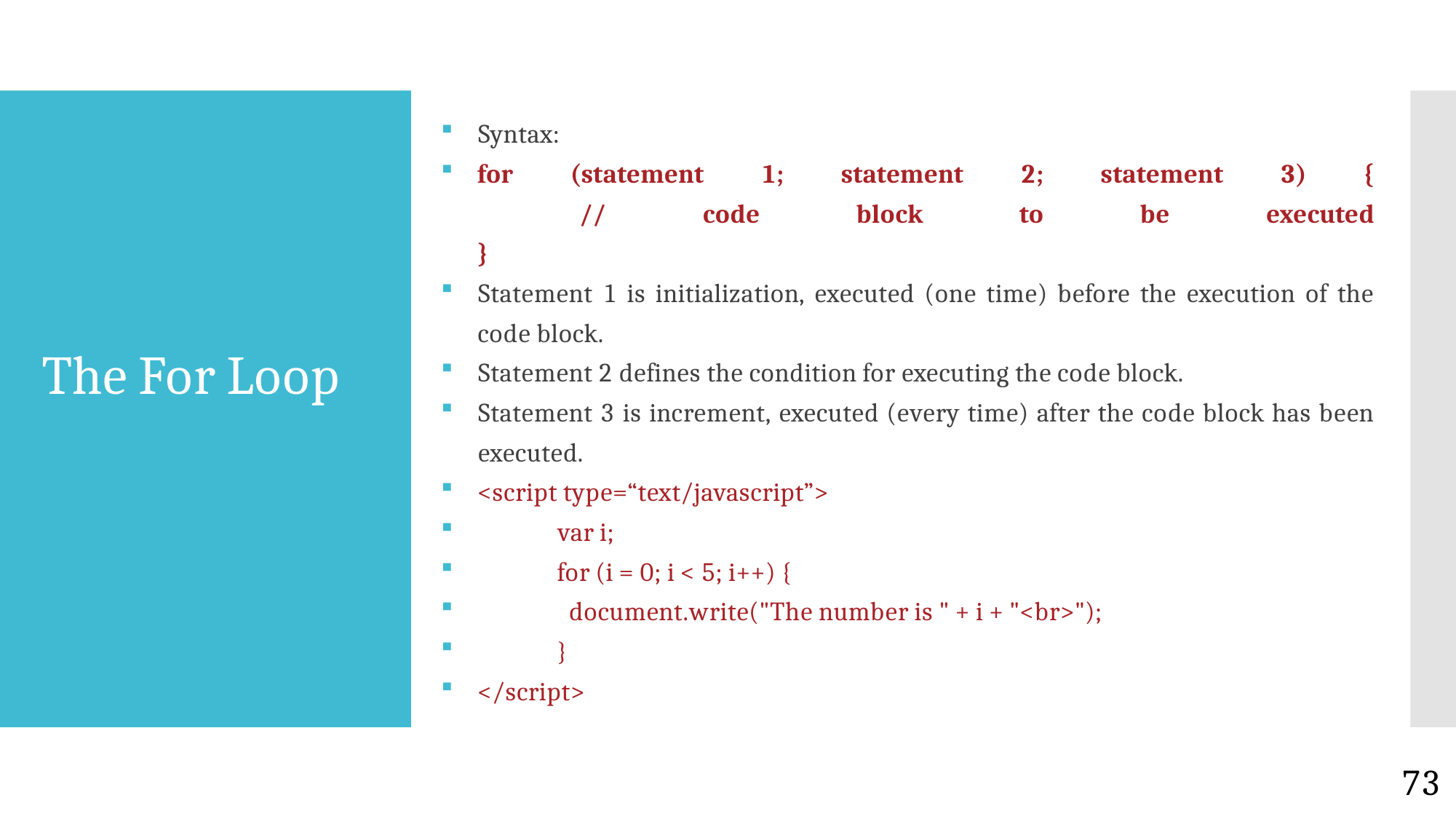

Syntax:
for (statement 1; statement 2; statement 3) {
  // code block to be executed
}
Statement 1 is initialization, executed (one time) before the execution of the code block.
Statement 2 defines the condition for executing the code block.
Statement 3 is increment, executed (every time) after the code block has been executed.
<script type=“text/javascript”>
	var i;
	for (i = 0; i < 5; i++) {
		  document.write("The number is " + i + "<br>");
	}
</script>

# The For Loop
73